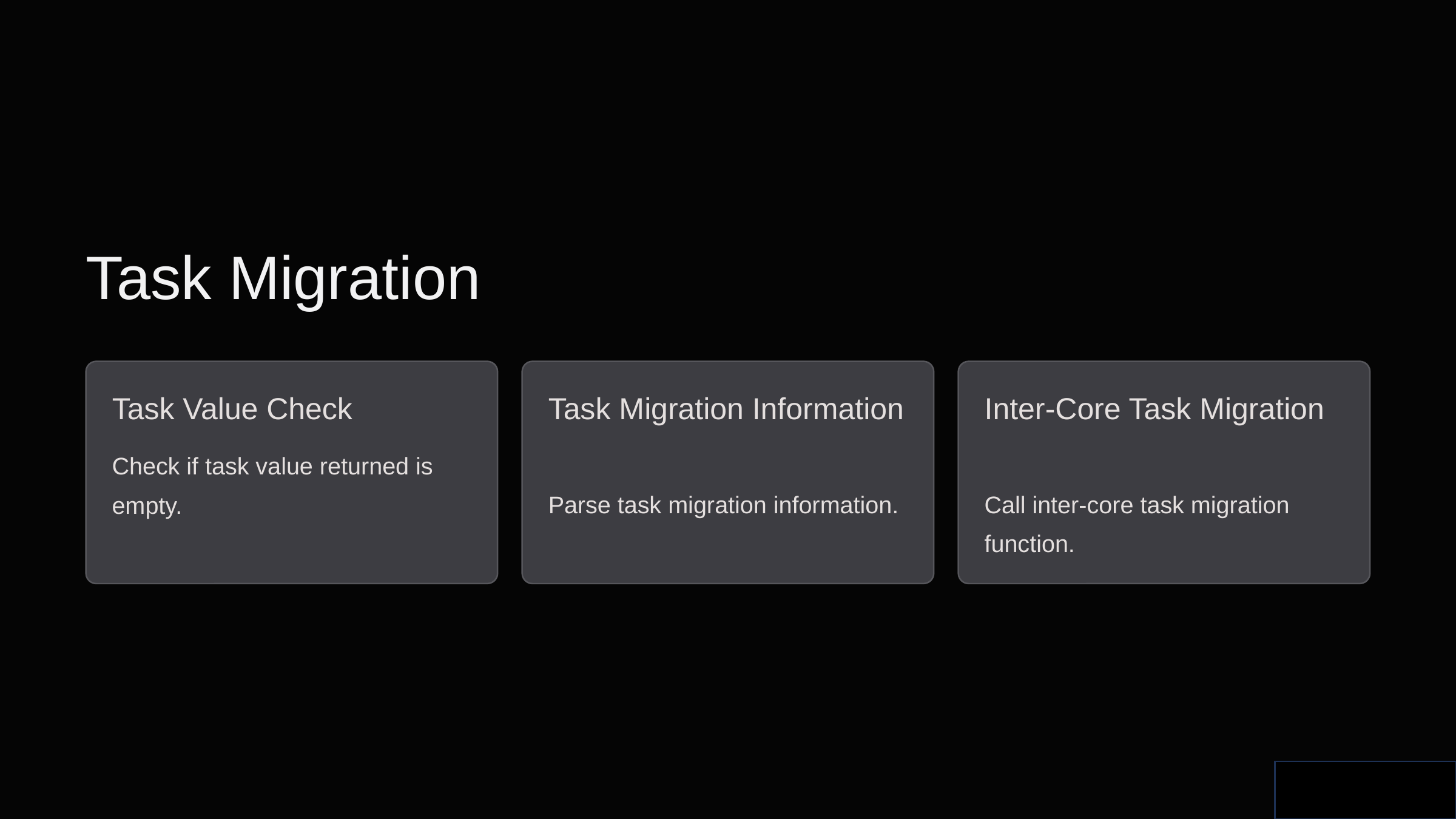

Task Migration

Task Value Check
Task Migration Information
Inter-Core Task Migration
Check if task value returned is empty.
Parse task migration information.
Call inter-core task migration function.